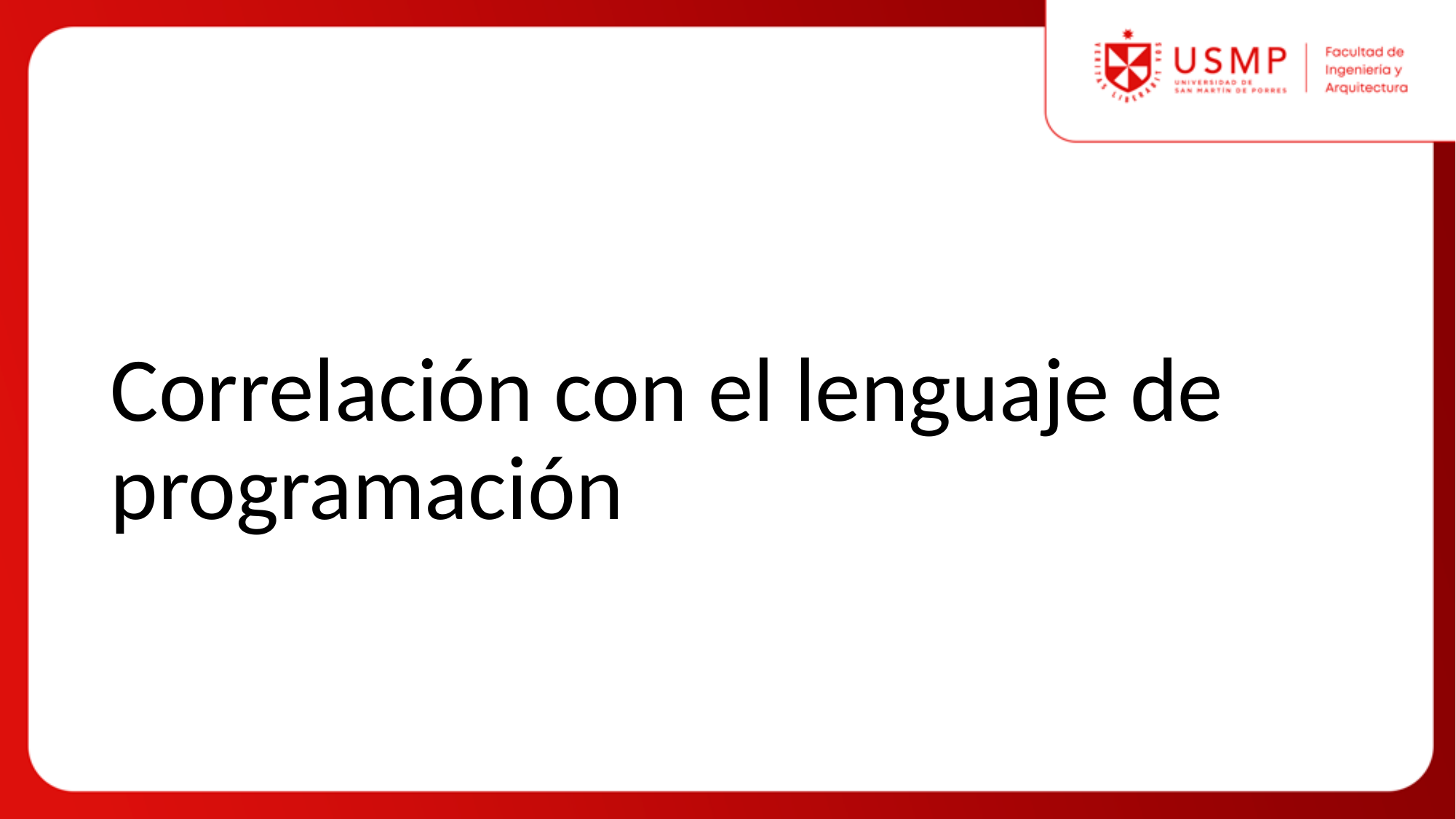

# Correlación con el lenguaje de programación